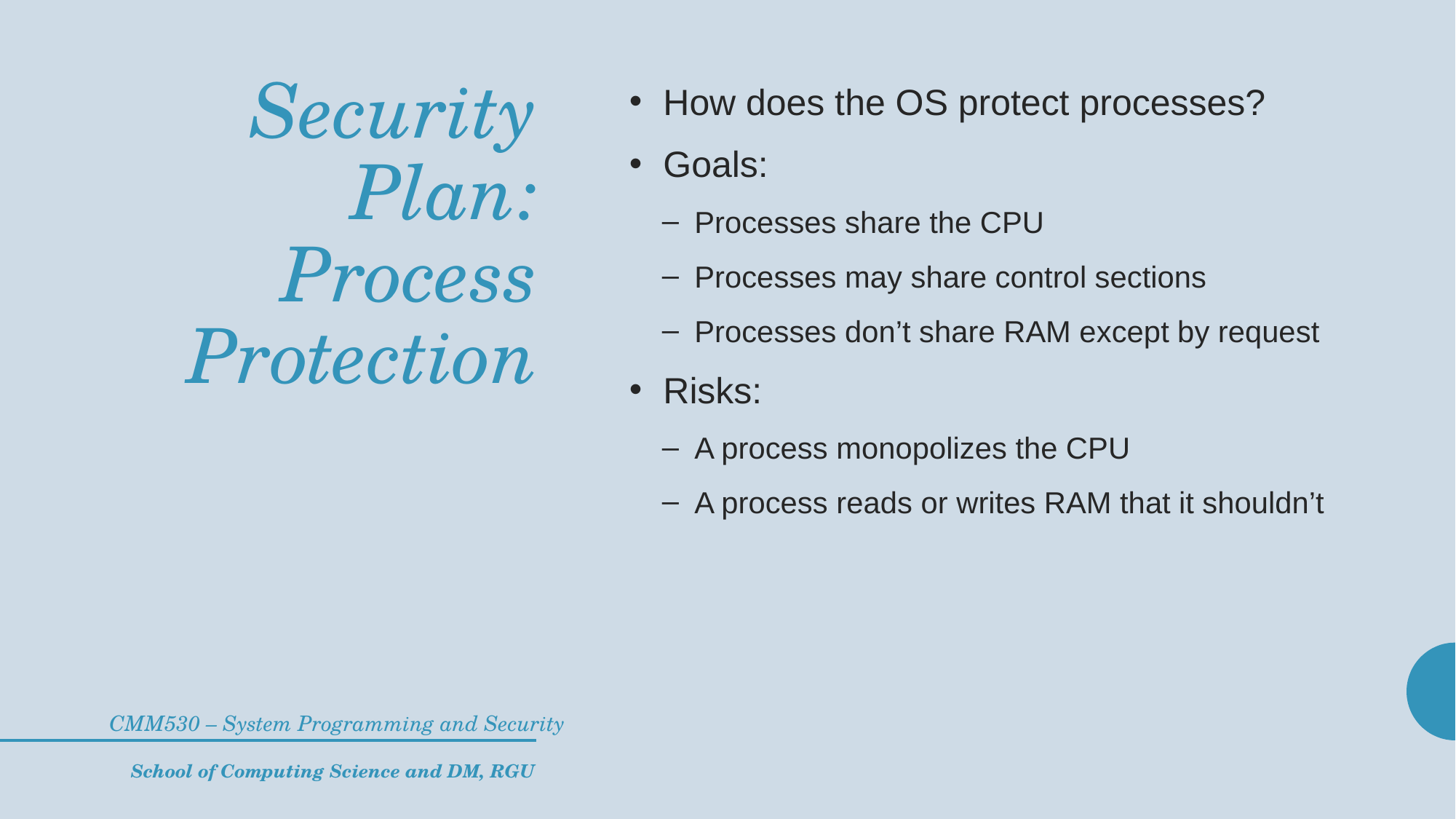

# Security Plan: Process Protection
How does the OS protect processes?
Goals:
Processes share the CPU
Processes may share control sections
Processes don’t share RAM except by request
Risks:
A process monopolizes the CPU
A process reads or writes RAM that it shouldn’t